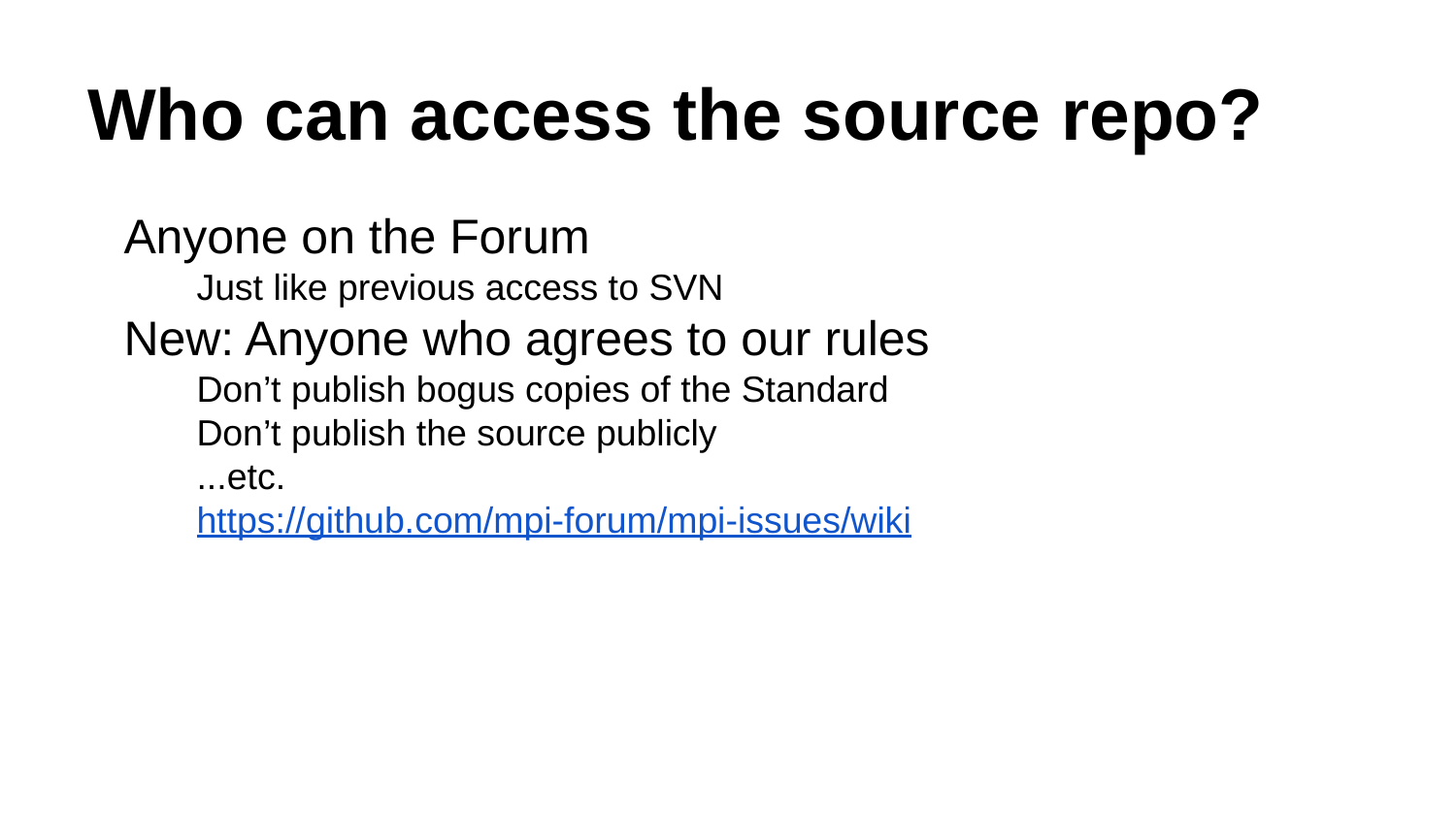

# Who can access the source repo?
Anyone on the Forum
Just like previous access to SVN
New: Anyone who agrees to our rules
Don’t publish bogus copies of the Standard
Don’t publish the source publicly
...etc.
https://github.com/mpi-forum/mpi-issues/wiki